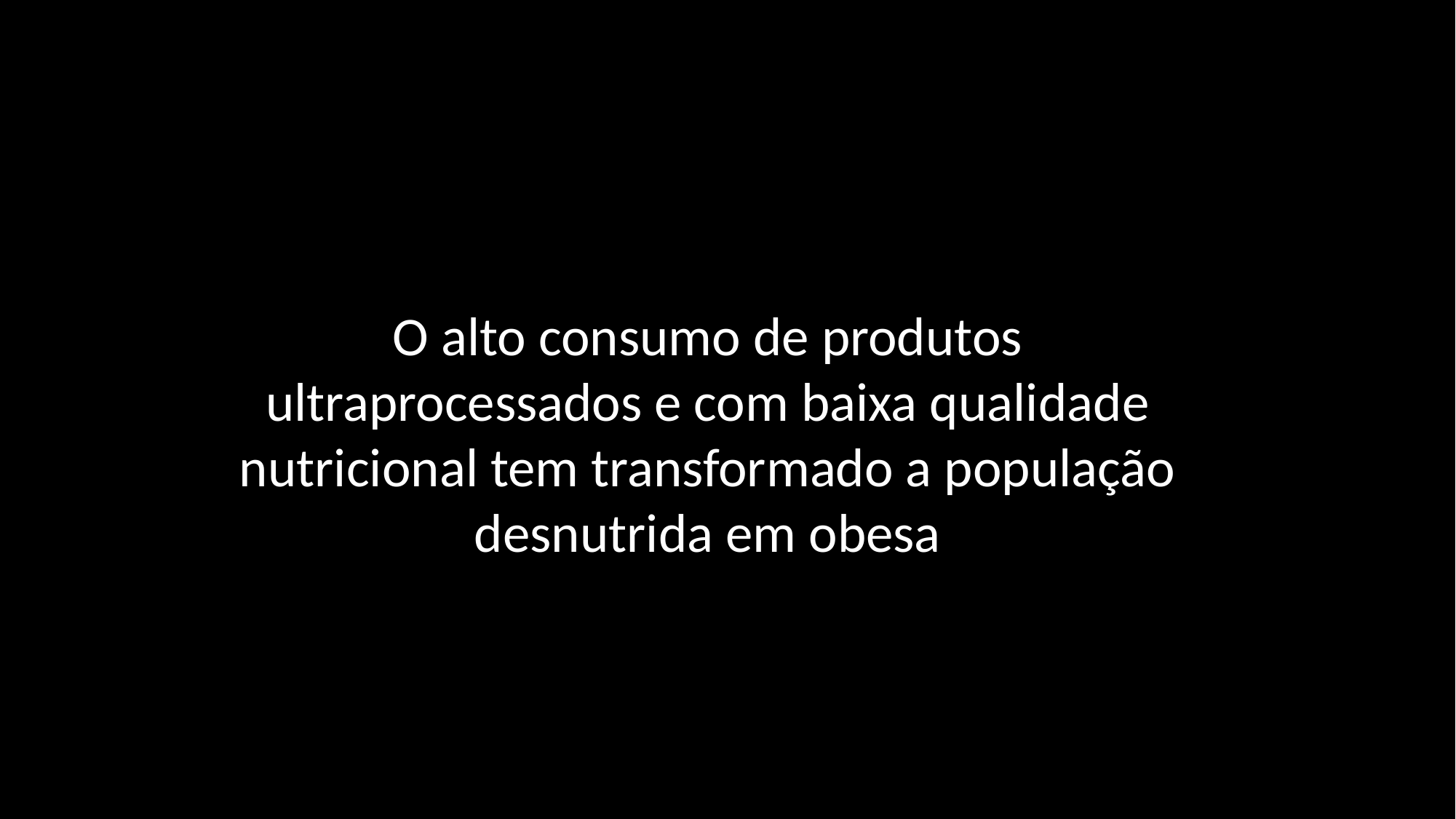

O alto consumo de produtos ultraprocessados e com baixa qualidade nutricional tem transformado a população desnutrida em obesa